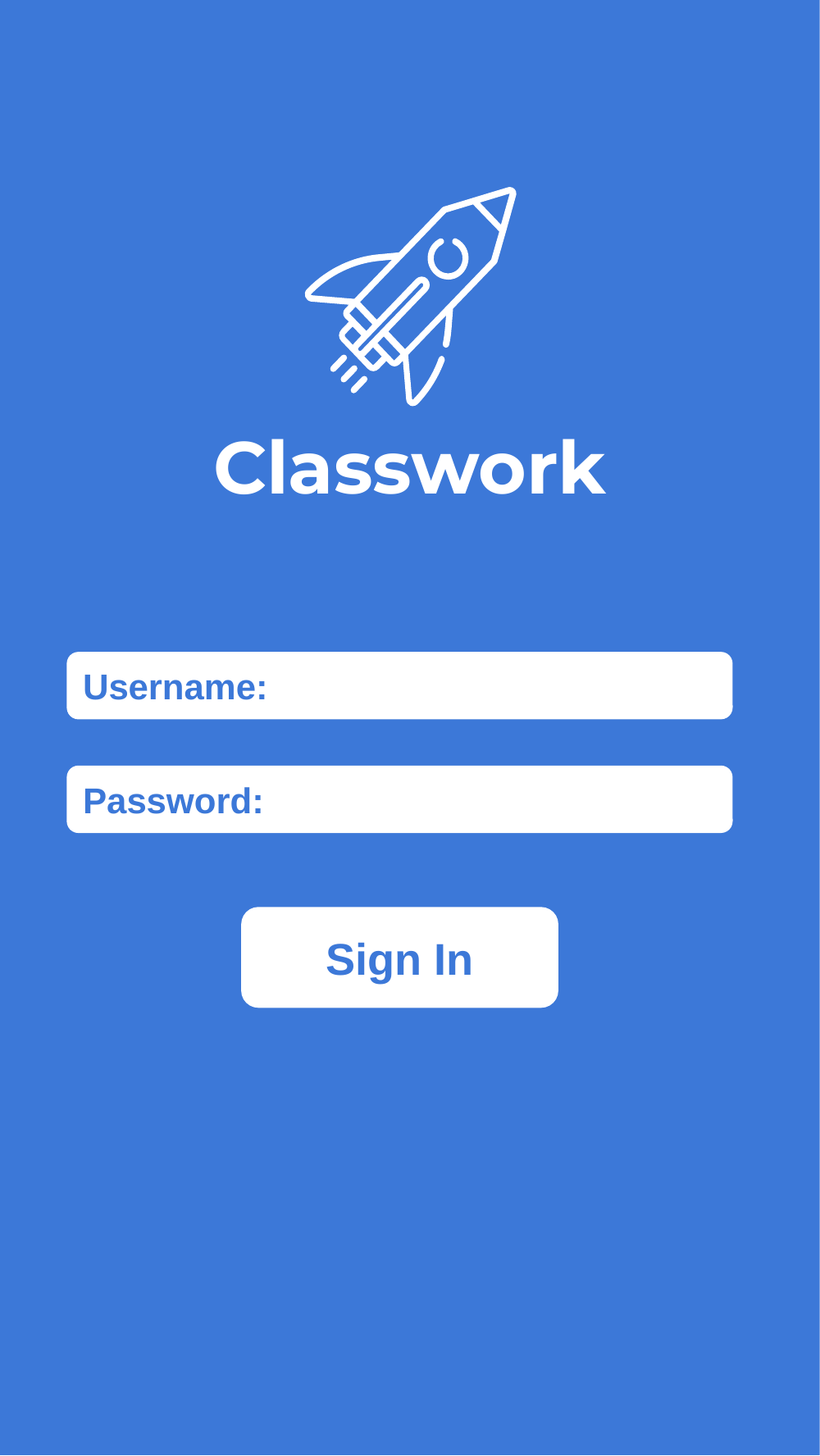

Easy login system that just asks the user for their username and password.
# Classwork

Username:
Password:
Sign In